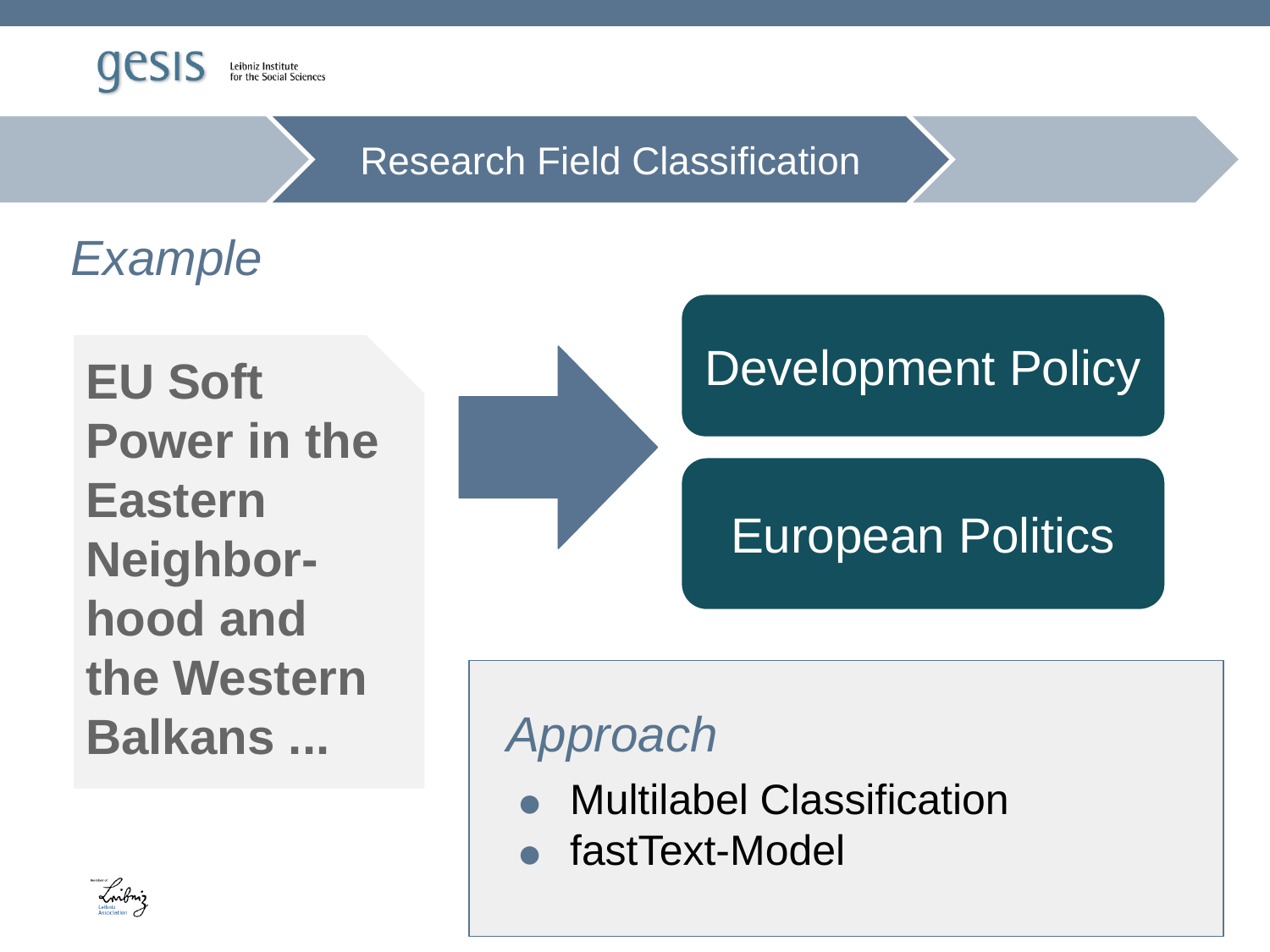

Research Field Classification

Example

Development Policy

EU Soft Power in the Eastern Neighbor-
hood and the Western Balkans ...

European Politics
Approach
Multilabel Classification
fastText-Model
12